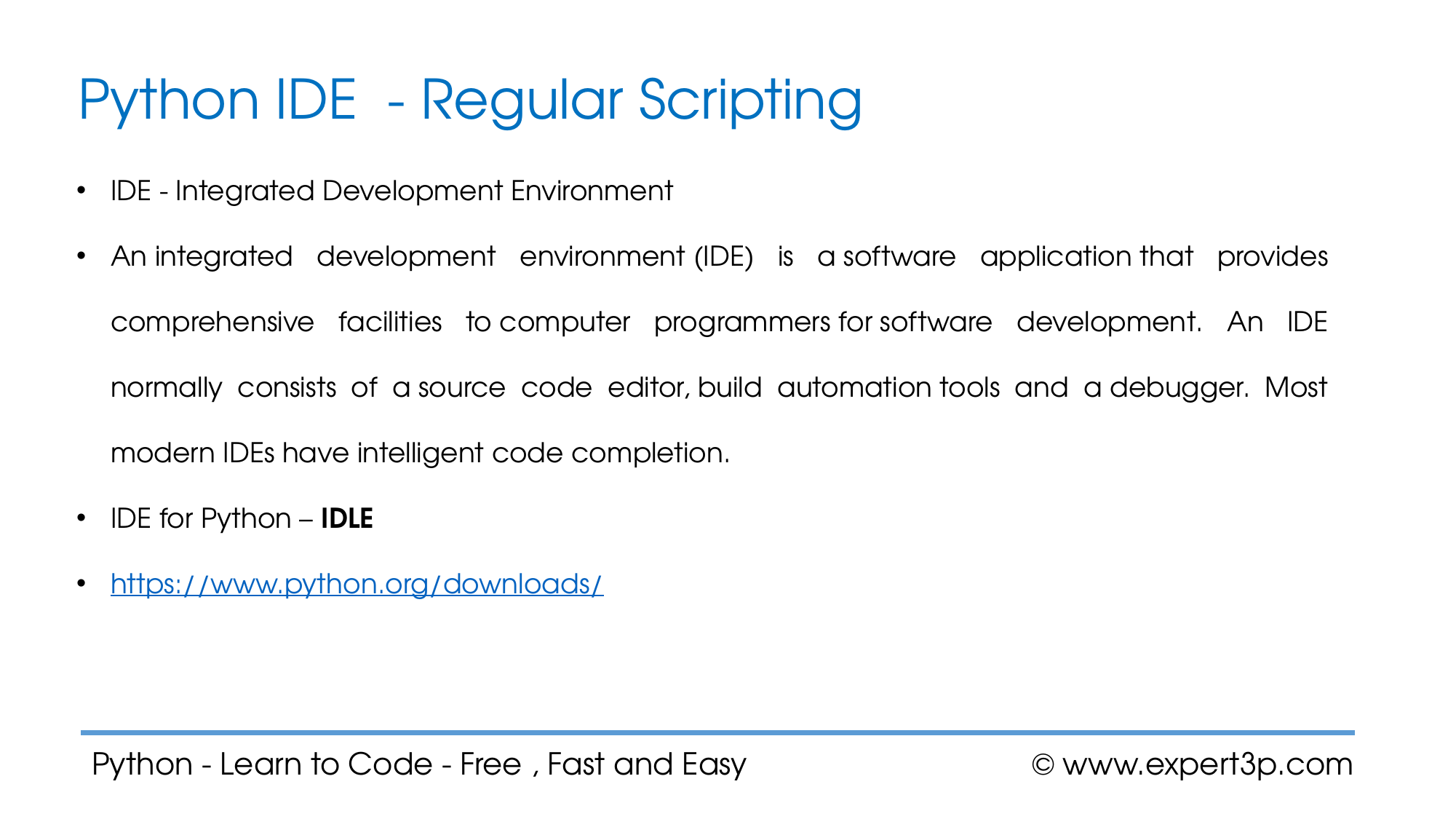

Python IDE  - Regular Scripting
IDE - Integrated Development Environment
An integrated development environment (IDE) is a software application that provides comprehensive facilities to computer programmers for software development. An IDE normally consists of a source code editor, build automation tools and a debugger. Most modern IDEs have intelligent code completion.
IDE for Python – IDLE
https://www.python.org/downloads/
Python - Learn to Code - Free , Fast and Easy        		        © www.expert3p.com